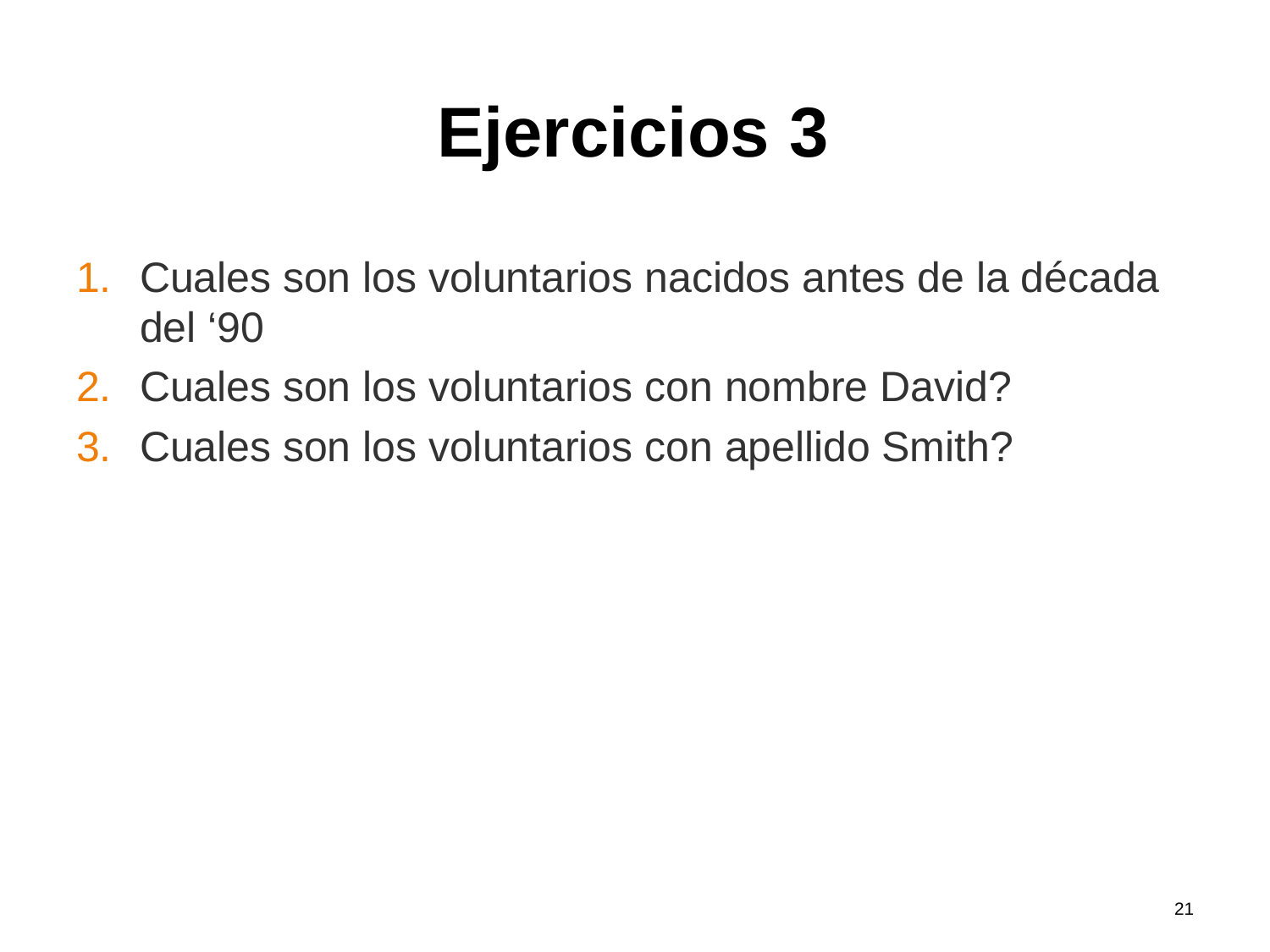

# Ejercicios 3
Cuales son los voluntarios nacidos antes de la década del ‘90
Cuales son los voluntarios con nombre David?
Cuales son los voluntarios con apellido Smith?

21